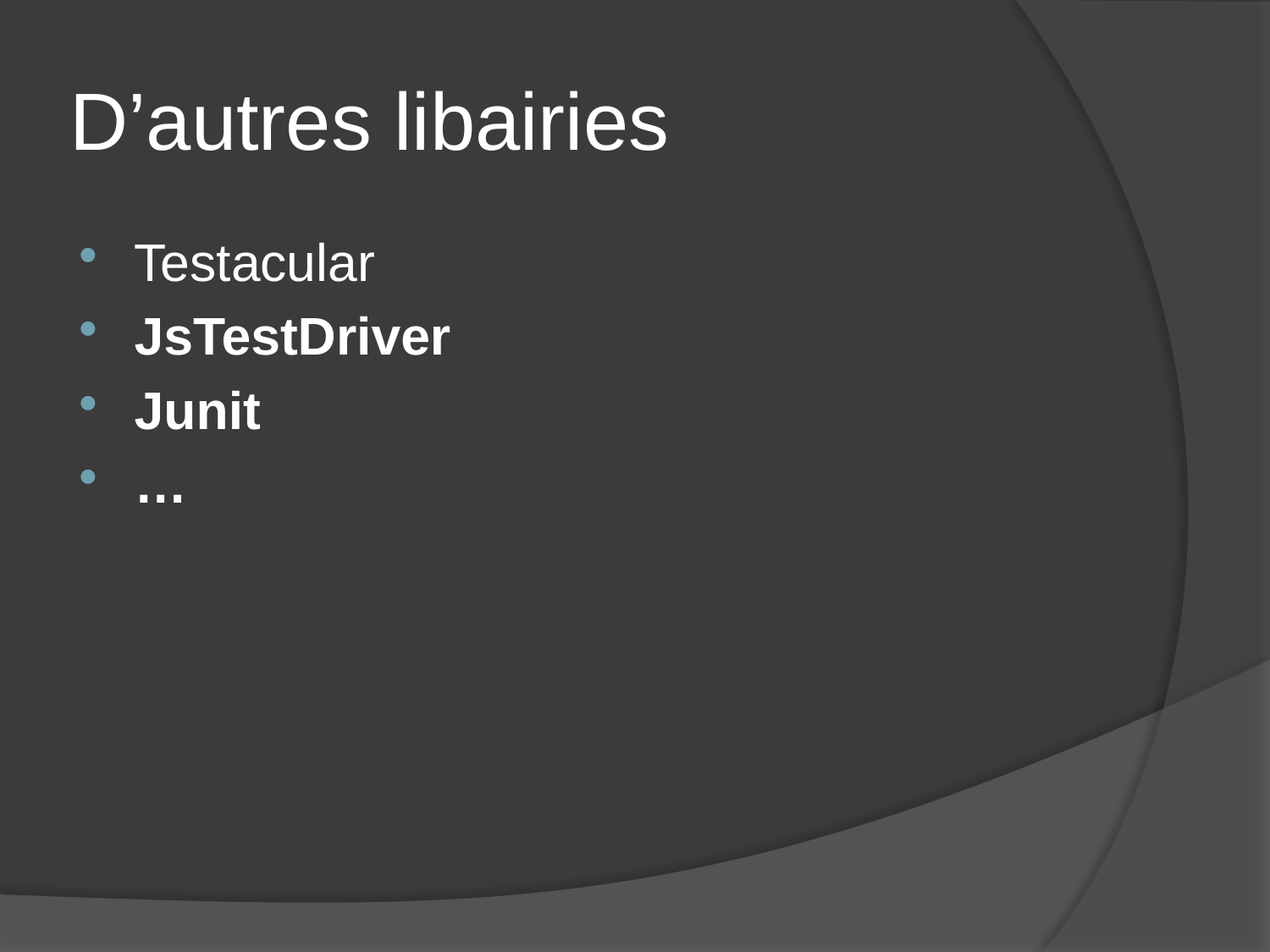

# D’autres libairies
Testacular
JsTestDriver
Junit
…